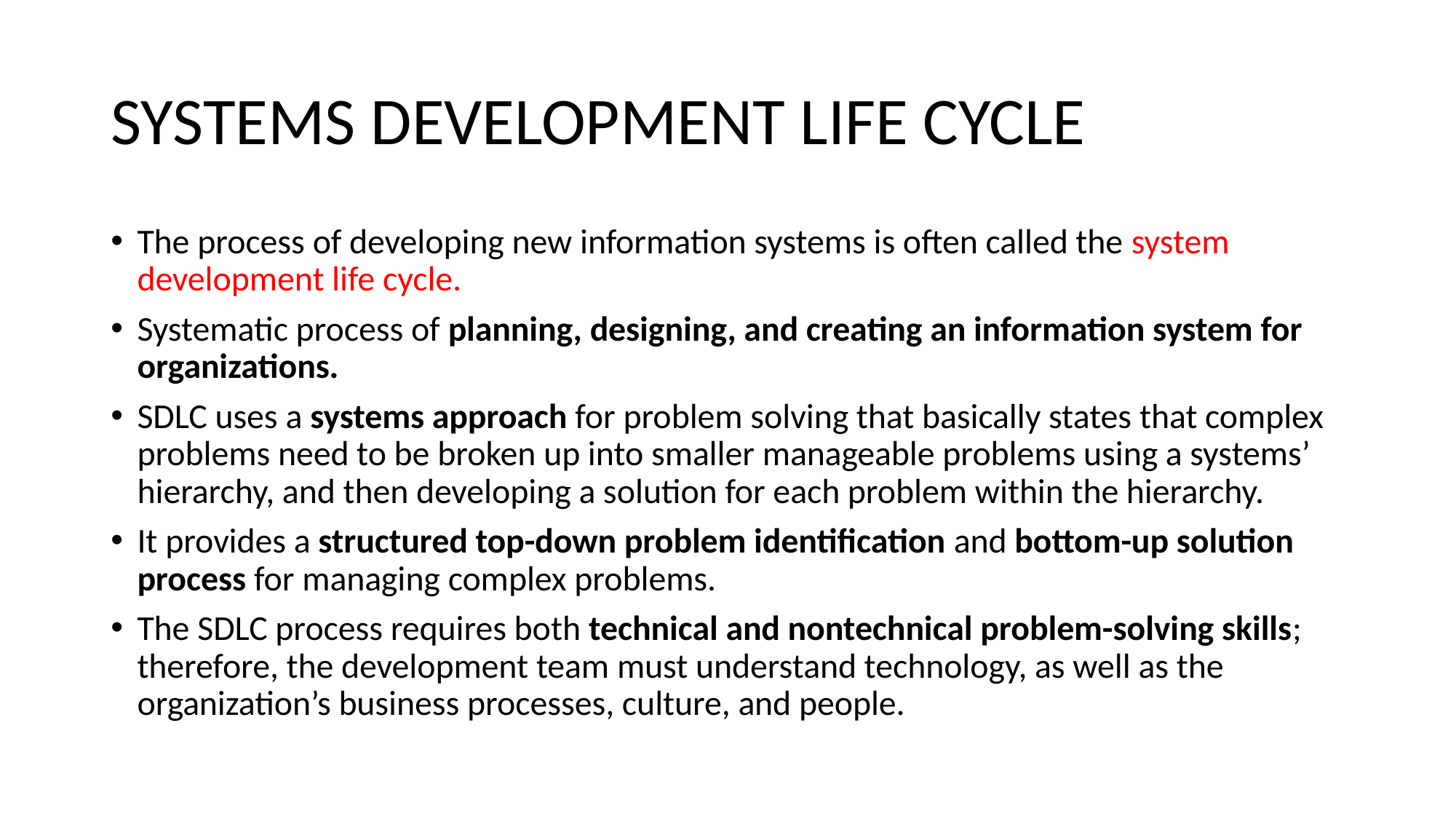

# SYSTEMS DEVELOPMENT LIFE CYCLE
The process of developing new information systems is often called the system development life cycle.
Systematic process of planning, designing, and creating an information system for organizations.
SDLC uses a systems approach for problem solving that basically states that complex problems need to be broken up into smaller manageable problems using a systems’ hierarchy, and then developing a solution for each problem within the hierarchy.
It provides a structured top-down problem identification and bottom-up solution process for managing complex problems.
The SDLC process requires both technical and nontechnical problem-solving skills; therefore, the development team must understand technology, as well as the organization’s business processes, culture, and people.